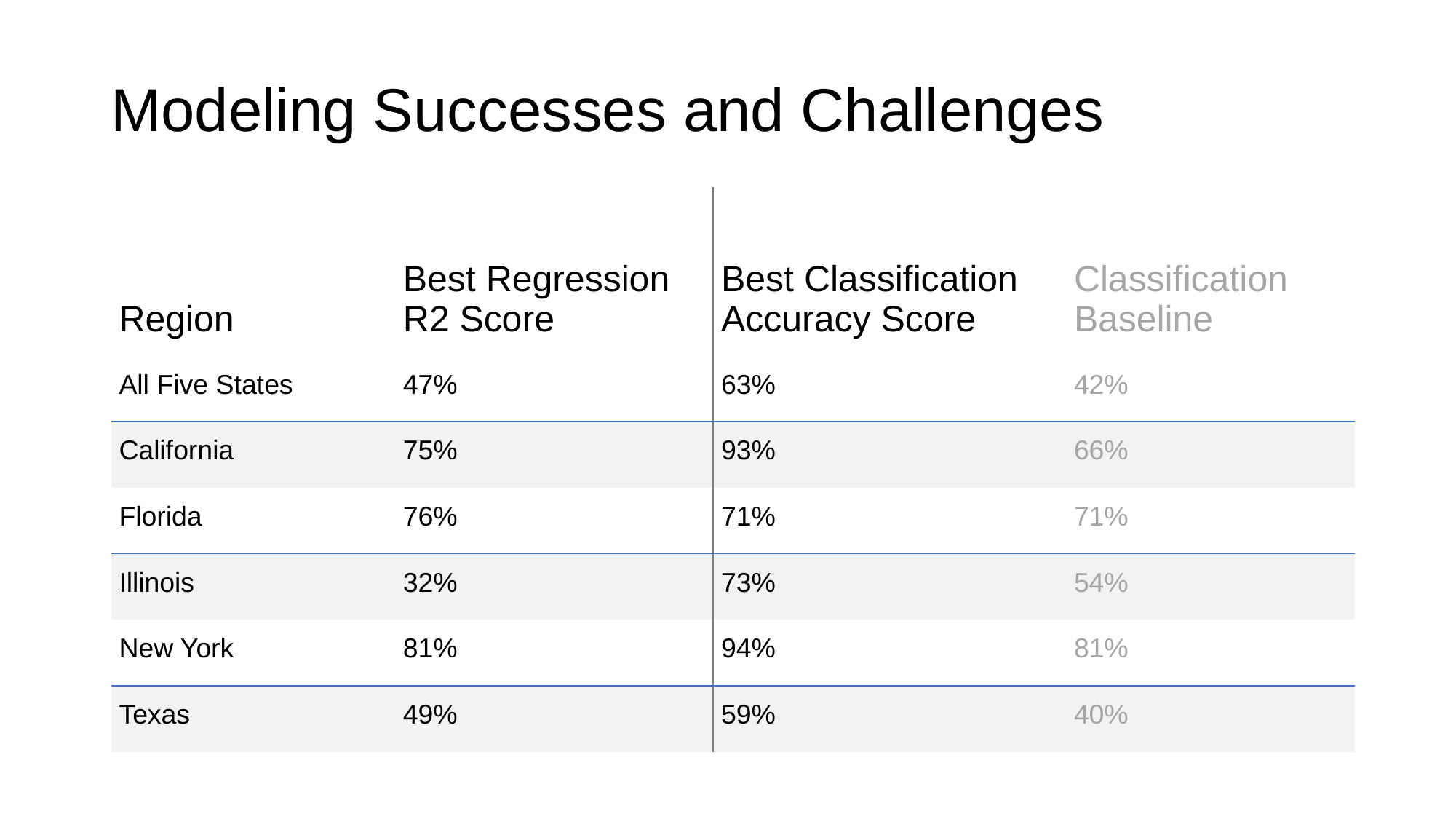

# Modeling Successes and Challenges
| Region | Best Regression R2 Score | Best Classification Accuracy Score | Classification Baseline |
| --- | --- | --- | --- |
| All Five States | 47% | 63% | 42% |
| California | 75% | 93% | 66% |
| Florida | 76% | 71% | 71% |
| Illinois | 32% | 73% | 54% |
| New York | 81% | 94% | 81% |
| Texas | 49% | 59% | 40% |